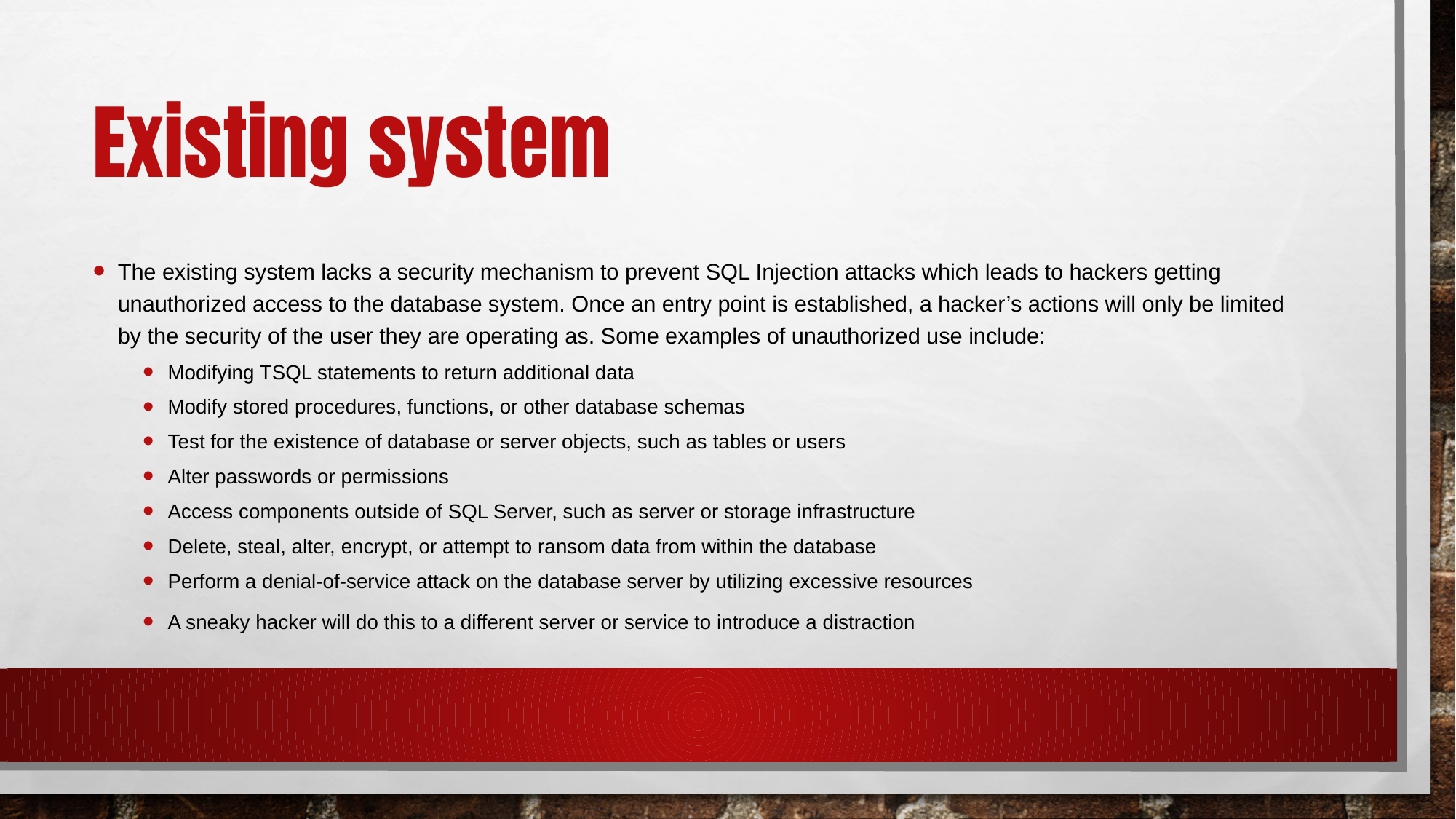

# Existing system
The existing system lacks a security mechanism to prevent SQL Injection attacks which leads to hackers getting unauthorized access to the database system. Once an entry point is established, a hacker’s actions will only be limited by the security of the user they are operating as. Some examples of unauthorized use include:
Modifying TSQL statements to return additional data
Modify stored procedures, functions, or other database schemas
Test for the existence of database or server objects, such as tables or users
Alter passwords or permissions
Access components outside of SQL Server, such as server or storage infrastructure
Delete, steal, alter, encrypt, or attempt to ransom data from within the database
Perform a denial-of-service attack on the database server by utilizing excessive resources
A sneaky hacker will do this to a different server or service to introduce a distraction